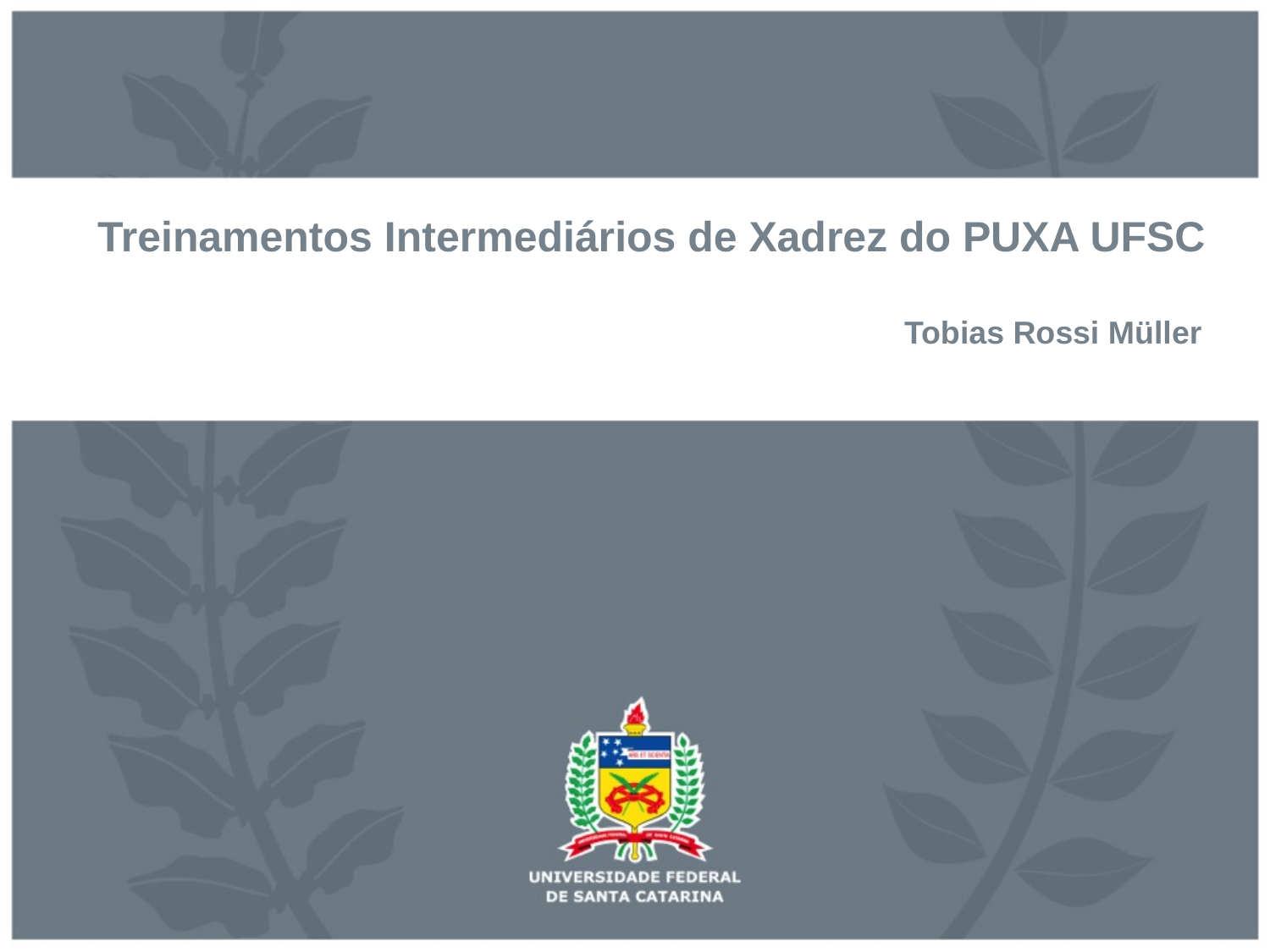

# Treinamentos Intermediários de Xadrez do PUXA UFSC
Tobias Rossi Müller